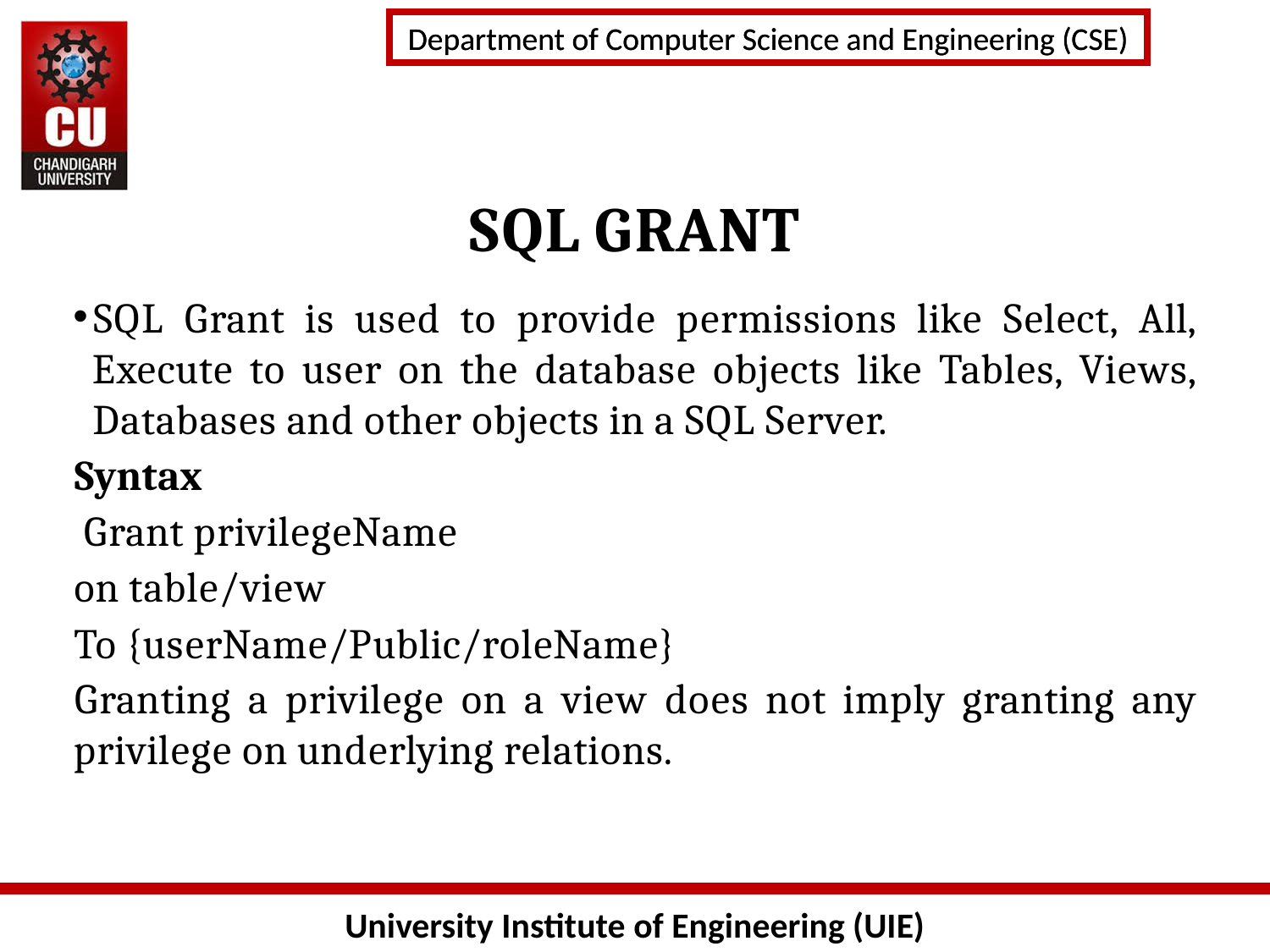

# SQL GRANT
SQL Grant is used to provide permissions like Select, All, Execute to user on the database objects like Tables, Views, Databases and other objects in a SQL Server.
Syntax
 Grant privilegeName
on table/view
To {userName/Public/roleName}
Granting a privilege on a view does not imply granting any privilege on underlying relations.